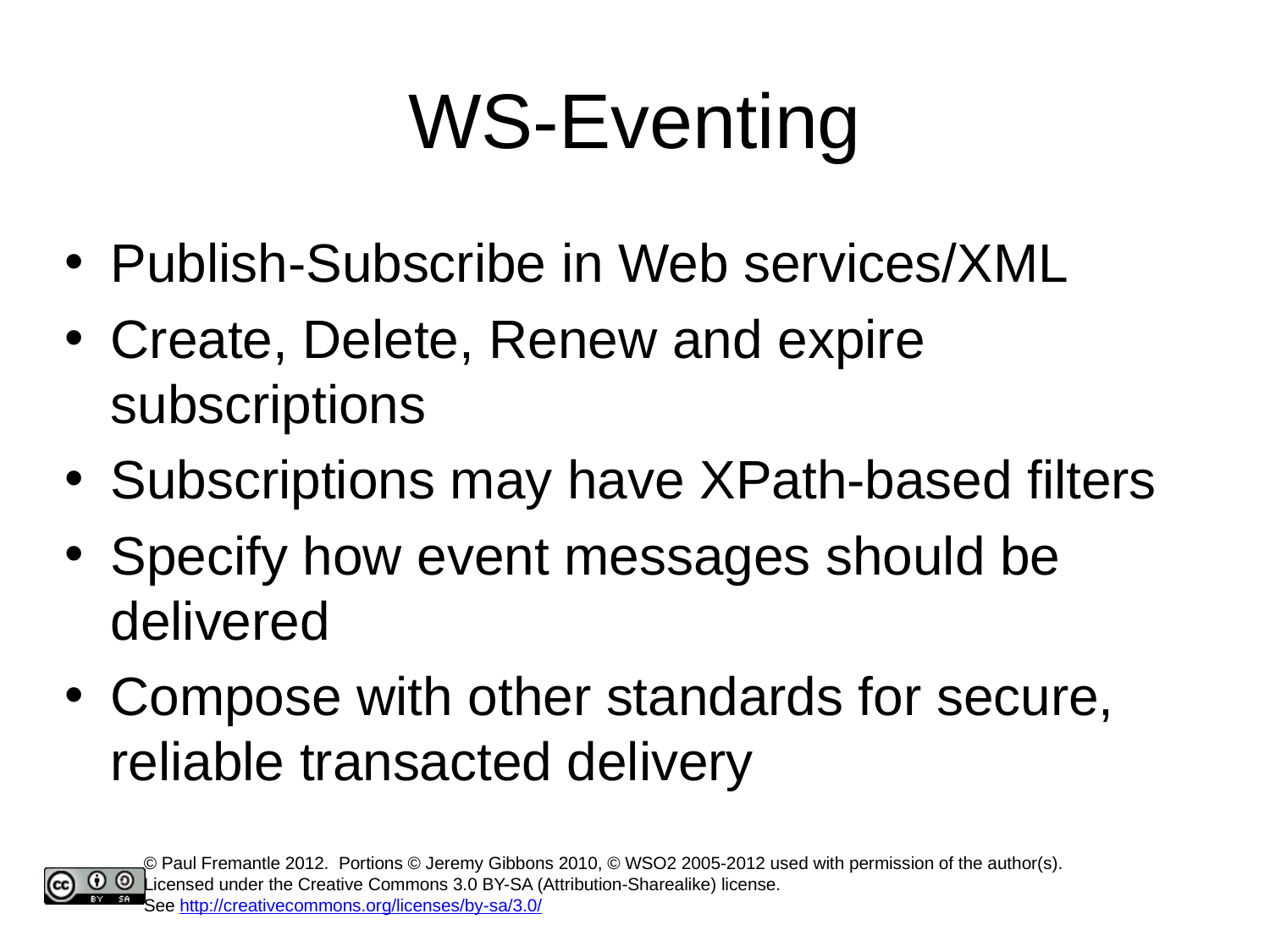

# WS-Eventing
Publish-Subscribe in Web services/XML
Create, Delete, Renew and expire subscriptions
Subscriptions may have XPath-based filters
Specify how event messages should be delivered
Compose with other standards for secure, reliable transacted delivery